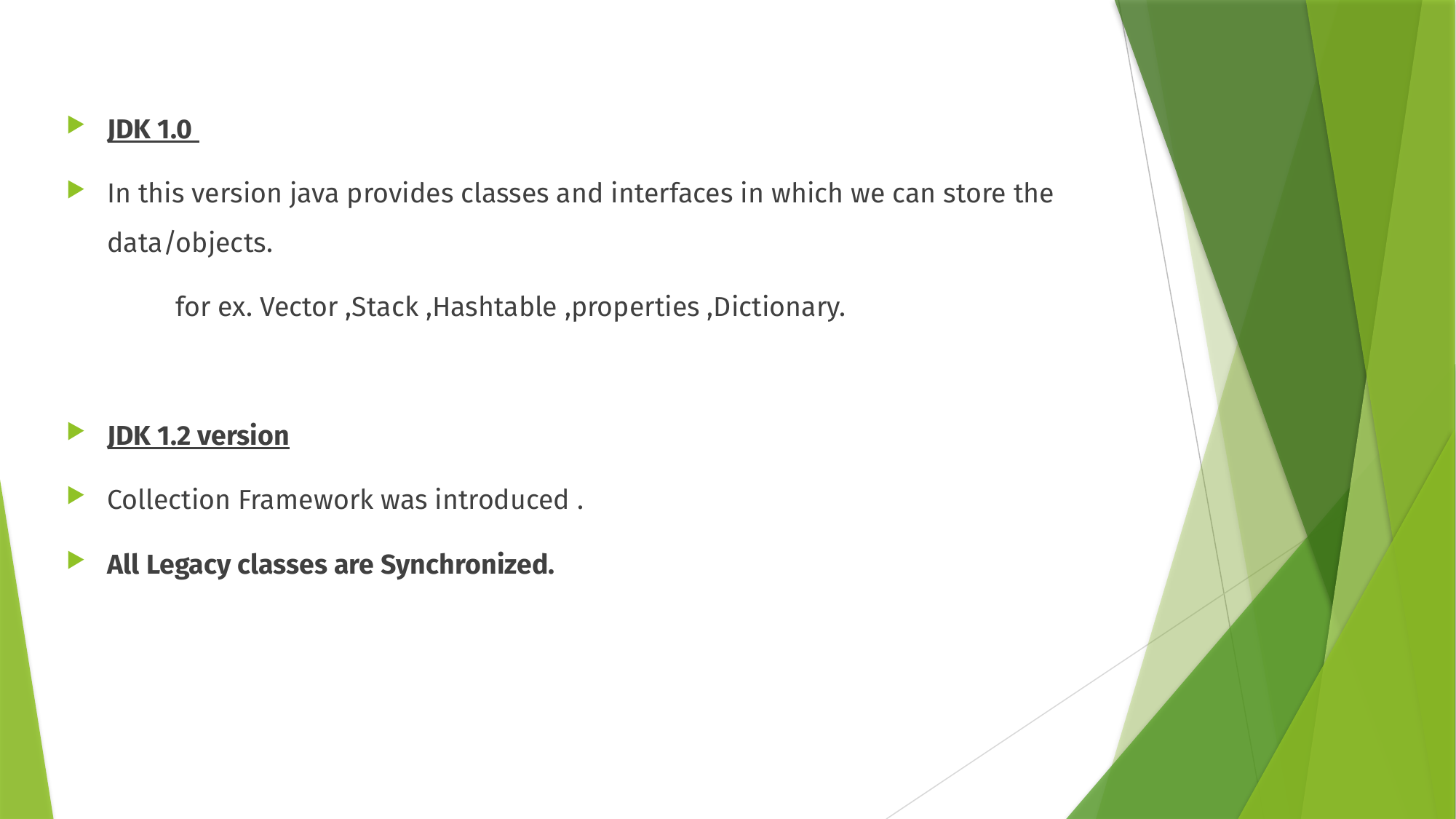

JDK 1.0
In this version java provides classes and interfaces in which we can store the data/objects.
	for ex. Vector ,Stack ,Hashtable ,properties ,Dictionary.

JDK 1.2 version
Collection Framework was introduced .
All Legacy classes are Synchronized.